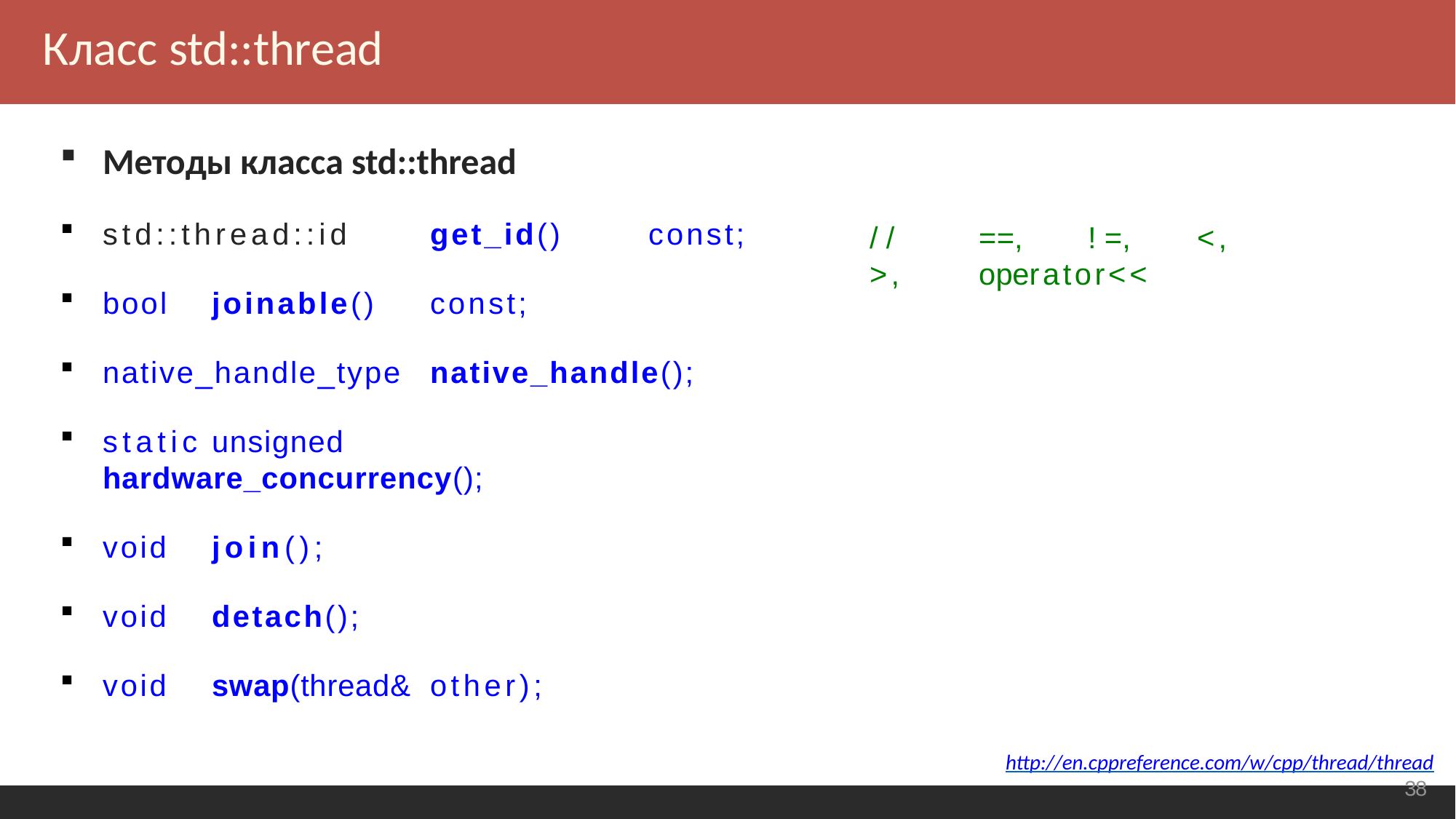

Класс std::thread
Методы класса std::thread

std::thread::id	get_id()	const;

bool	joinable()	const;

native_handle_type	native_handle();

static	unsigned	hardware_concurrency();

void	join();

void	detach();

void	swap(thread&	other);
//	==,	!=,	<,	>,	operator<<
http://en.cppreference.com/w/cpp/thread/thread
38